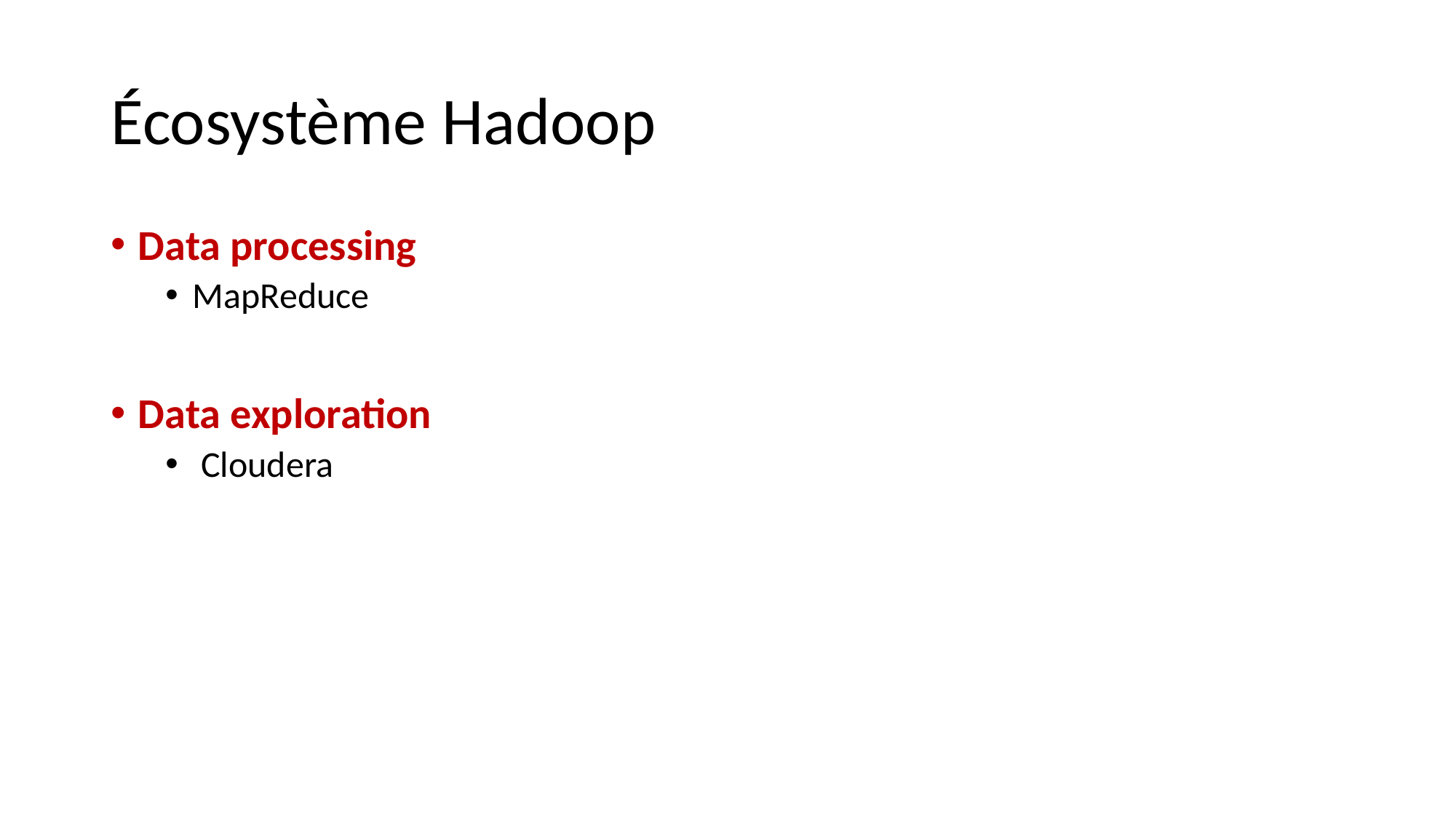

# Écosystème Hadoop
Data processing
MapReduce

Data exploration
 Cloudera